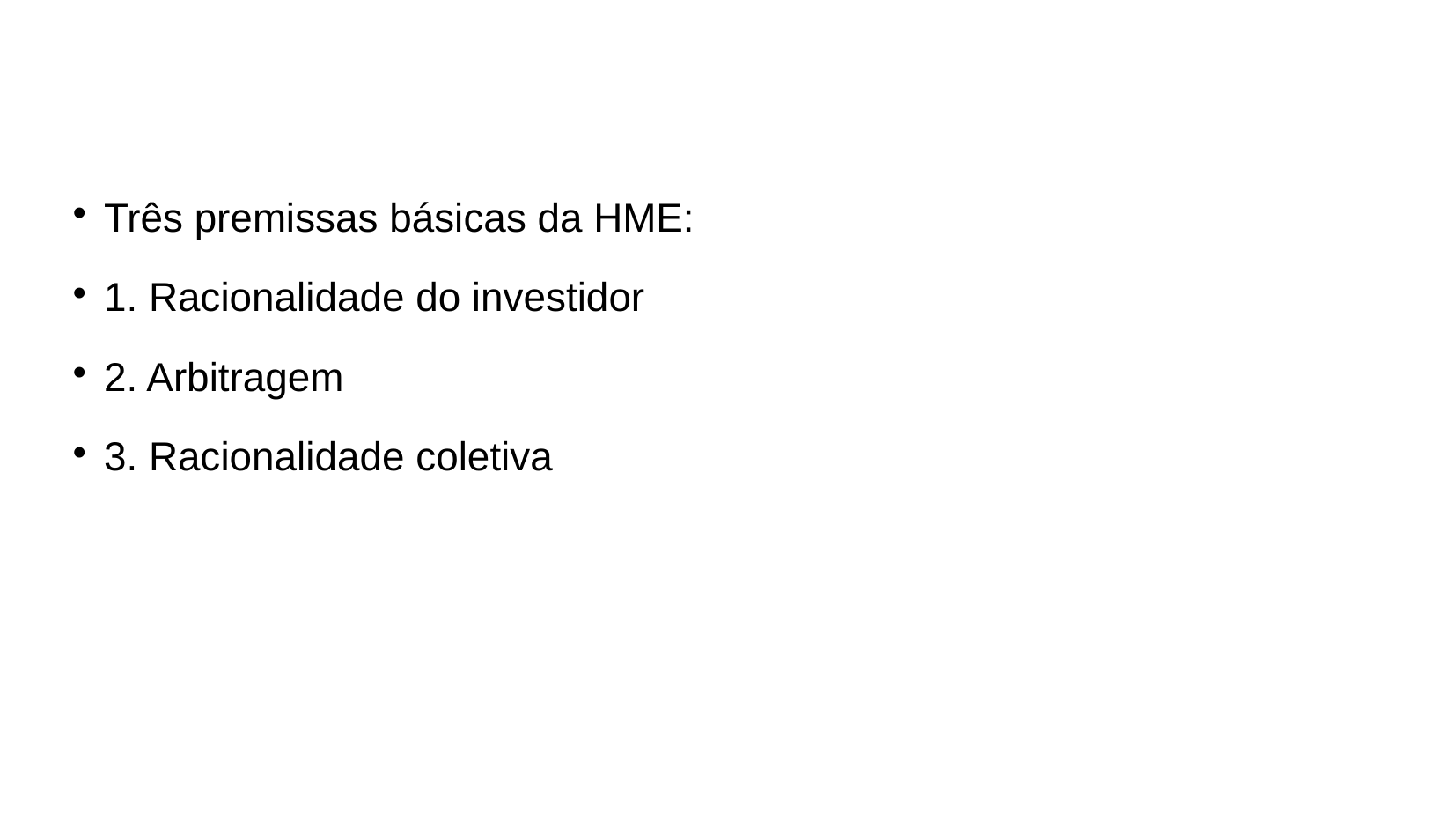

Três premissas básicas da HME:
1. Racionalidade do investidor
2. Arbitragem
3. Racionalidade coletiva